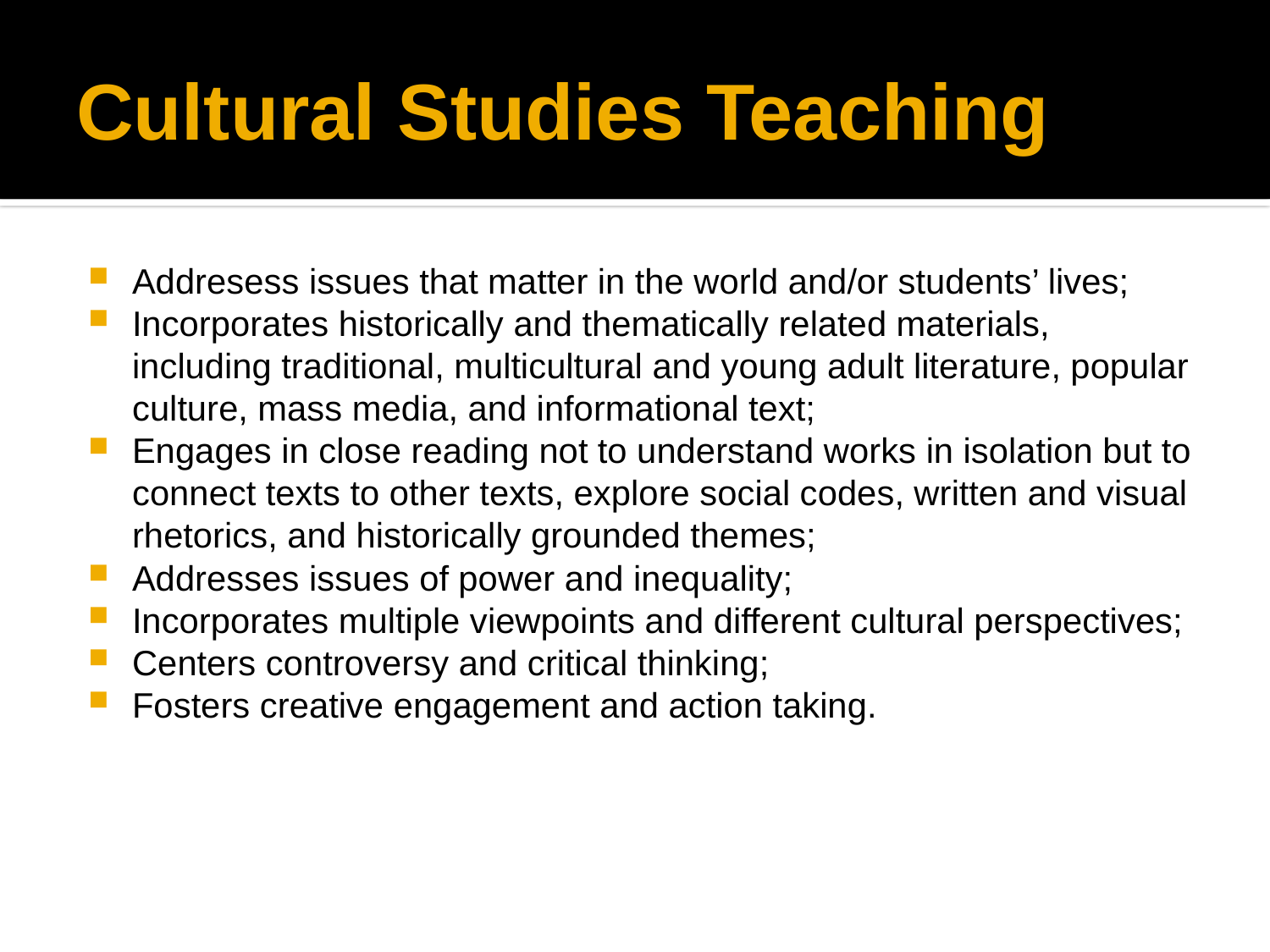

# Cultural Studies Teaching
Addresess issues that matter in the world and/or students’ lives;
Incorporates historically and thematically related materials, including traditional, multicultural and young adult literature, popular culture, mass media, and informational text;
Engages in close reading not to understand works in isolation but to connect texts to other texts, explore social codes, written and visual rhetorics, and historically grounded themes;
Addresses issues of power and inequality;
Incorporates multiple viewpoints and different cultural perspectives;
Centers controversy and critical thinking;
Fosters creative engagement and action taking.